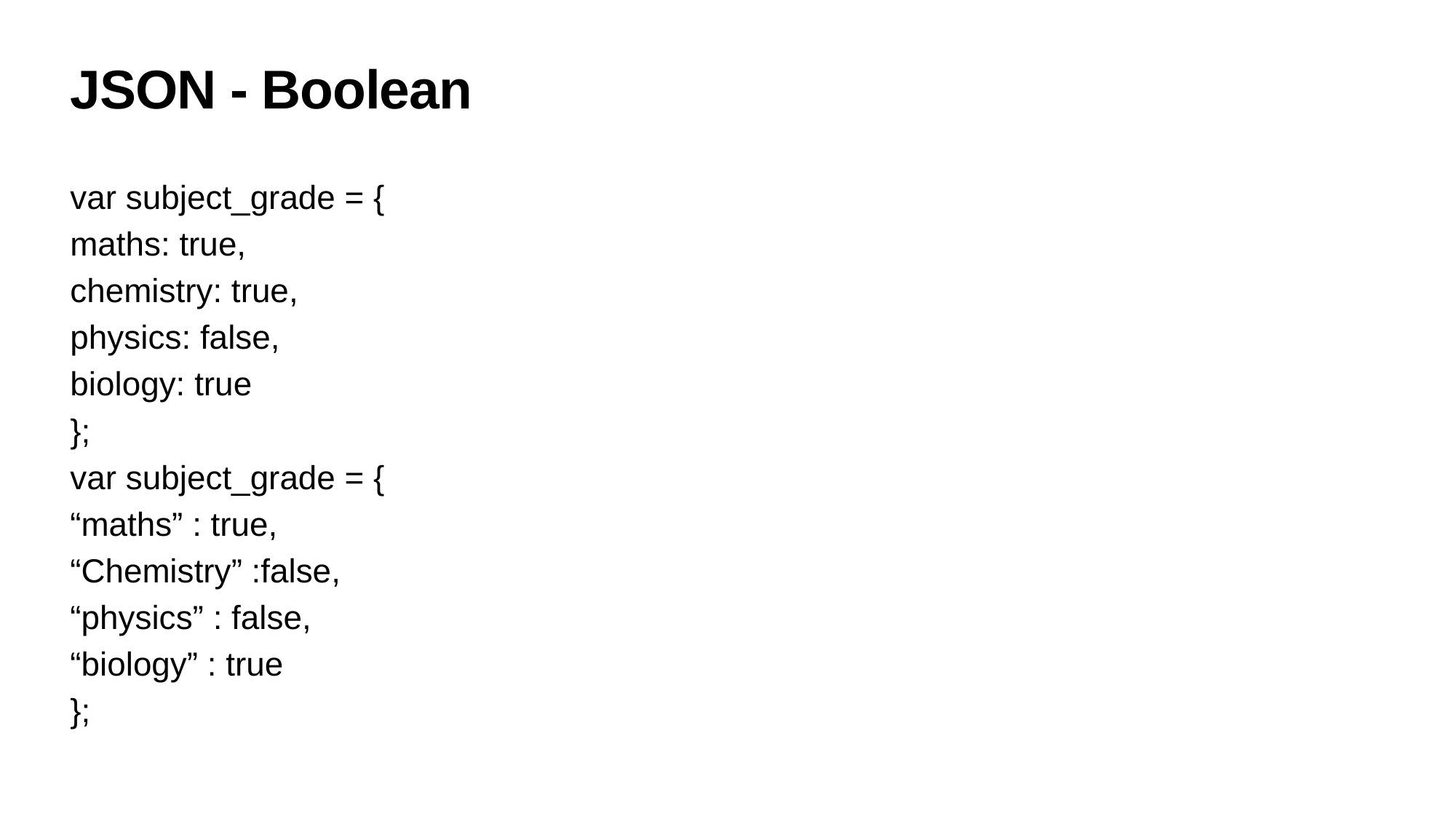

# JSON - Boolean
var subject_grade = {
maths: true,
chemistry: true,
physics: false,
biology: true
};
var subject_grade = {
“maths” : true,
“Chemistry” :false,
“physics” : false,
“biology” : true
};